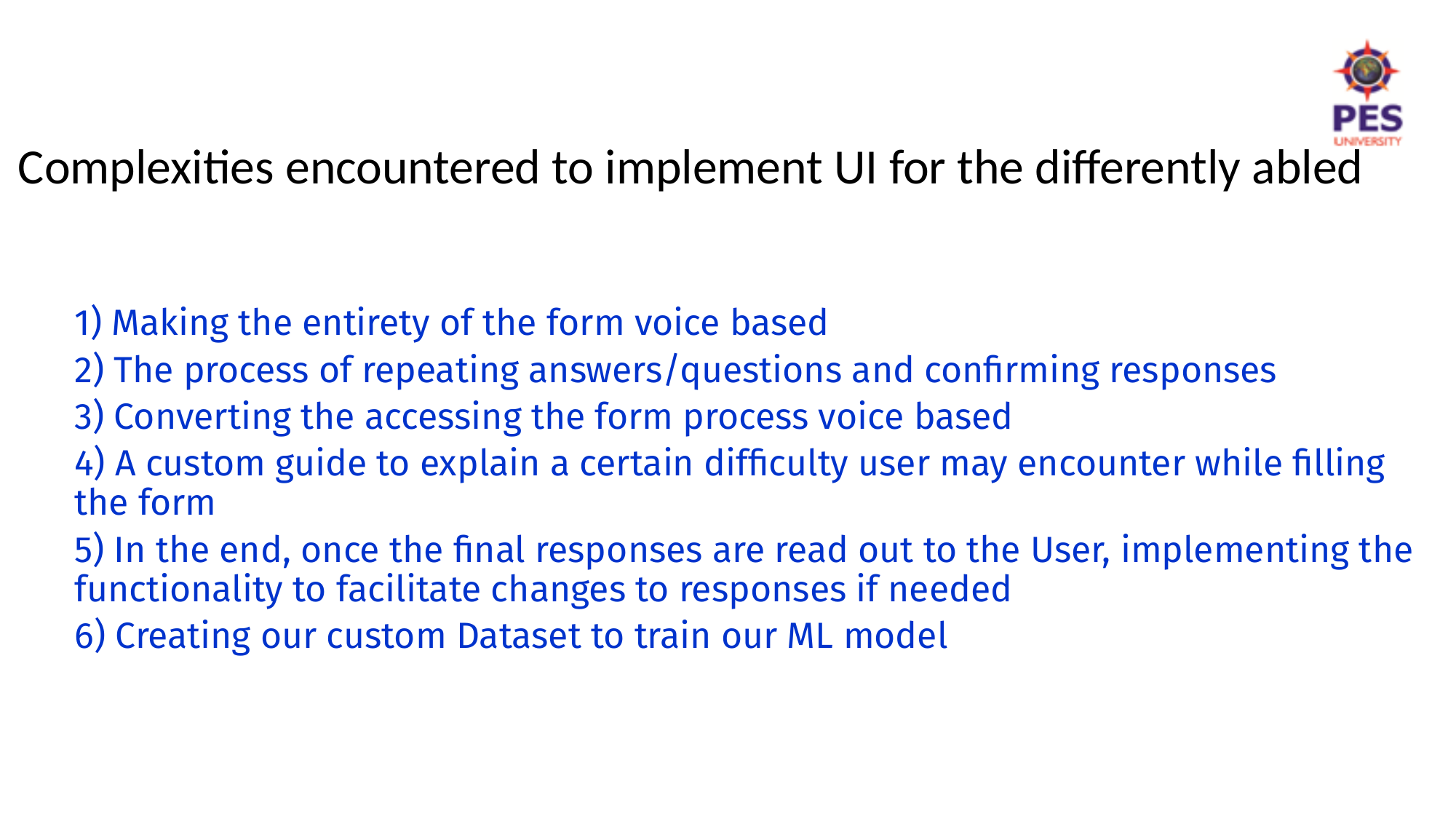

# Complexities encountered to implement UI for the differently abled
1) Making the entirety of the form voice based
2) The process of repeating answers/questions and confirming responses
3) Converting the accessing the form process voice based
4) A custom guide to explain a certain difficulty user may encounter while filling the form
5) In the end, once the final responses are read out to the User, implementing the functionality to facilitate changes to responses if needed
6) Creating our custom Dataset to train our ML model